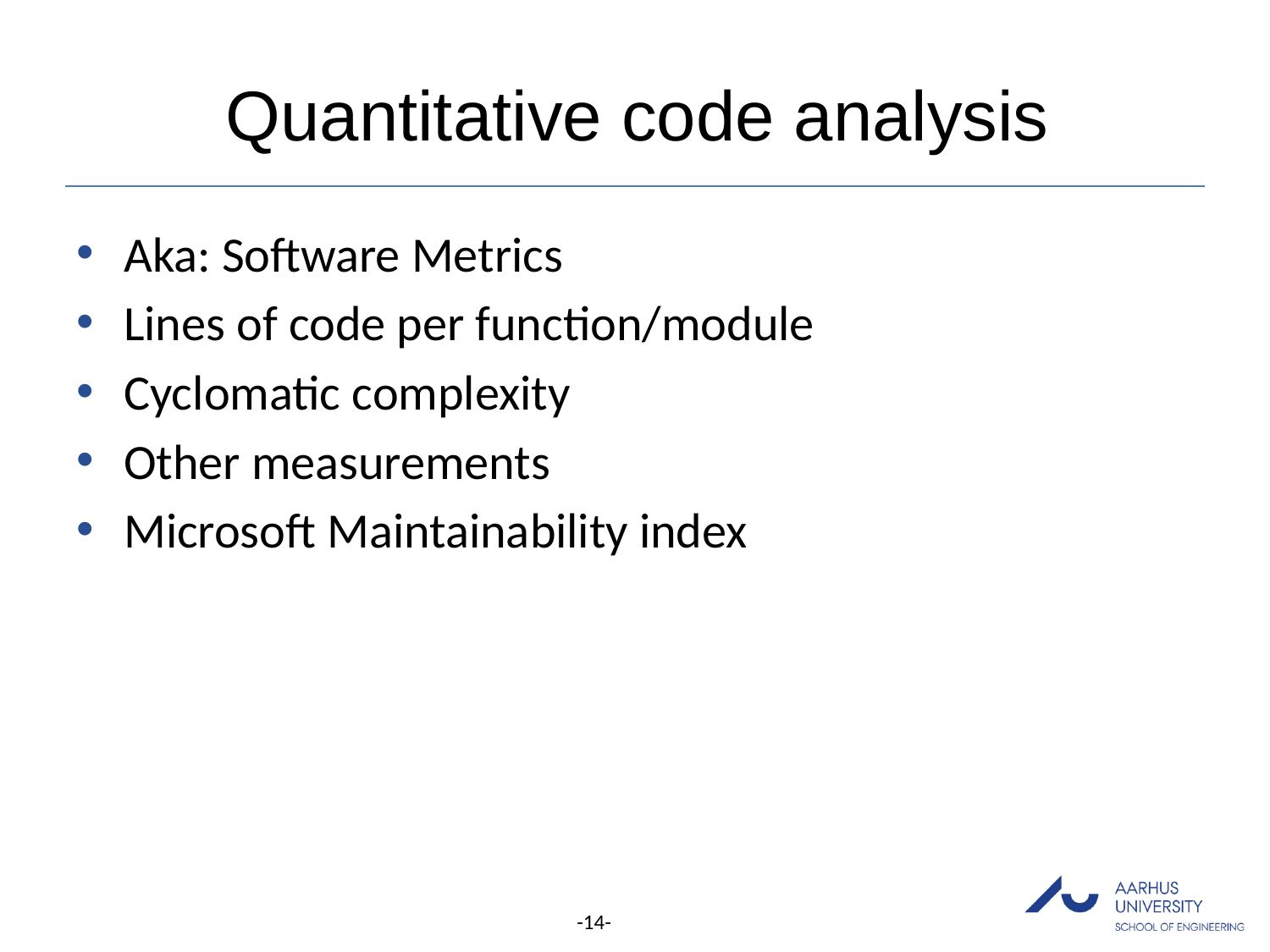

# Quantitative code analysis
Aka: Software Metrics
Lines of code per function/module
Cyclomatic complexity
Other measurements
Microsoft Maintainability index